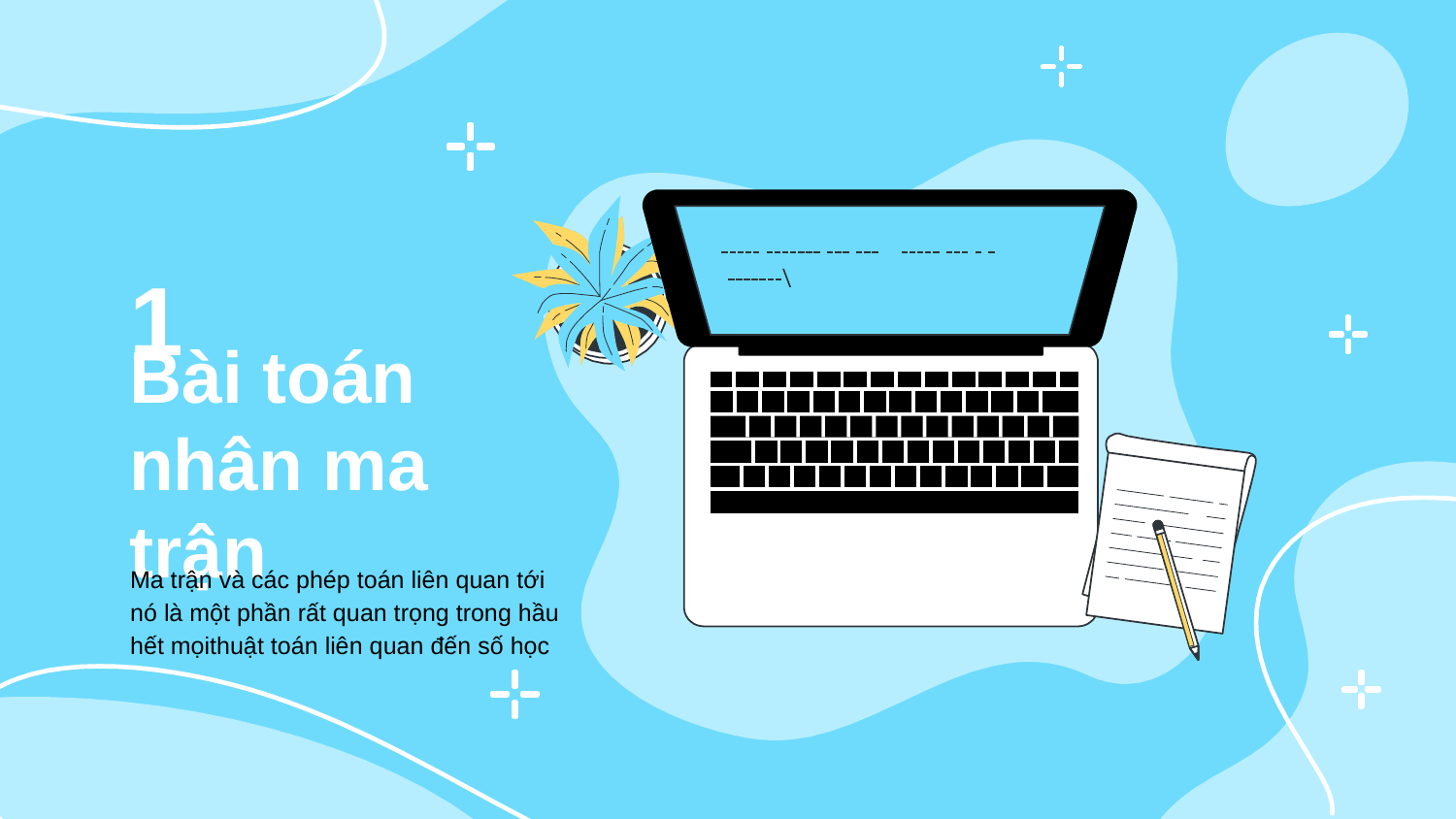

1

# Bài toán nhân ma trận
Ma trận và các phép toán liên quan tới nó là một phần rất quan trọng trong hầu hết mọithuật toán liên quan đến số học